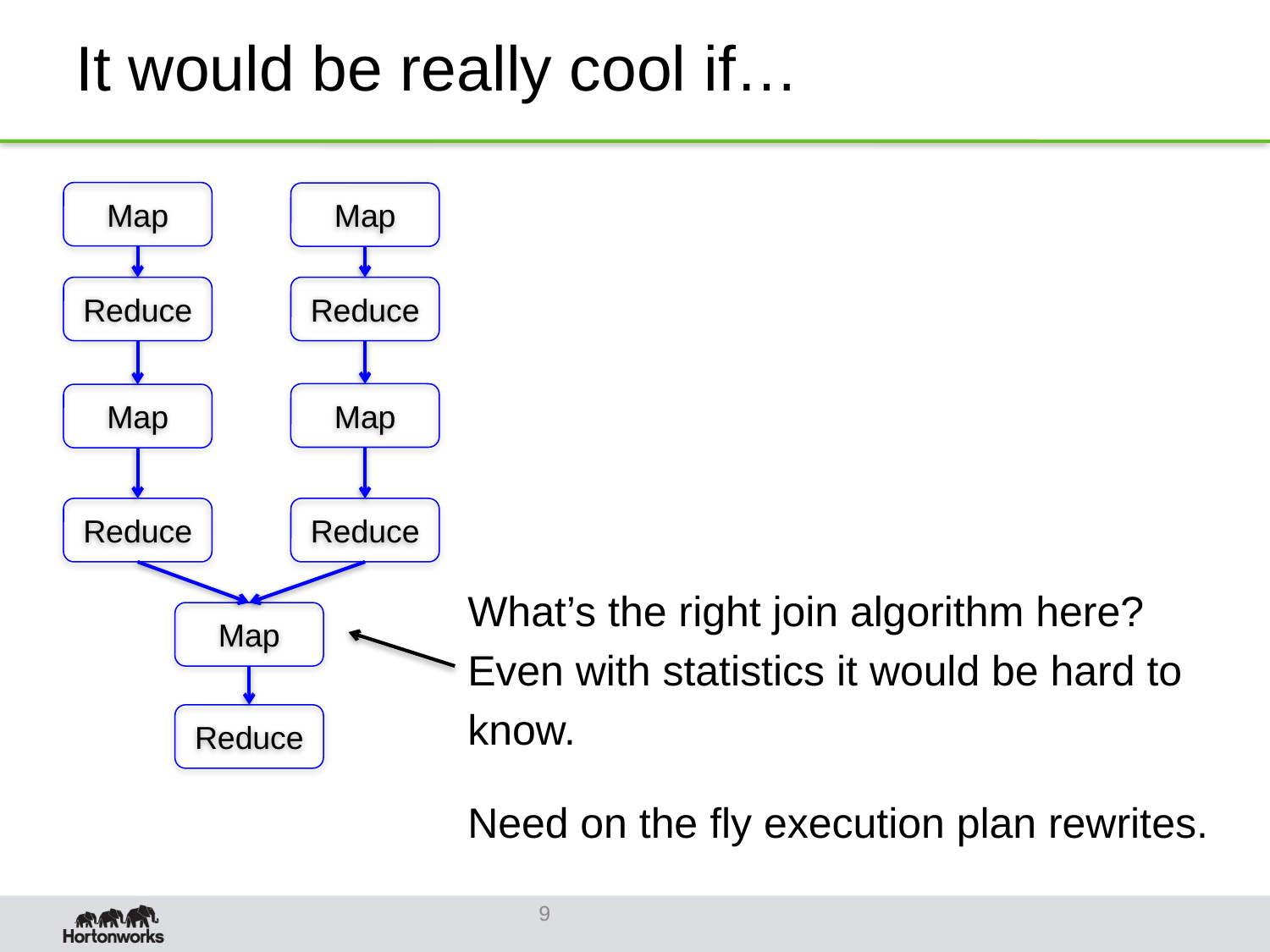

# It would be really cool if…
Map
Map
Reduce
Reduce
Map
Map
Reduce
Reduce
What’s the right join algorithm here?
Even with statistics it would be hard to
know.
Map
Reduce
Need on the fly execution plan rewrites.
9